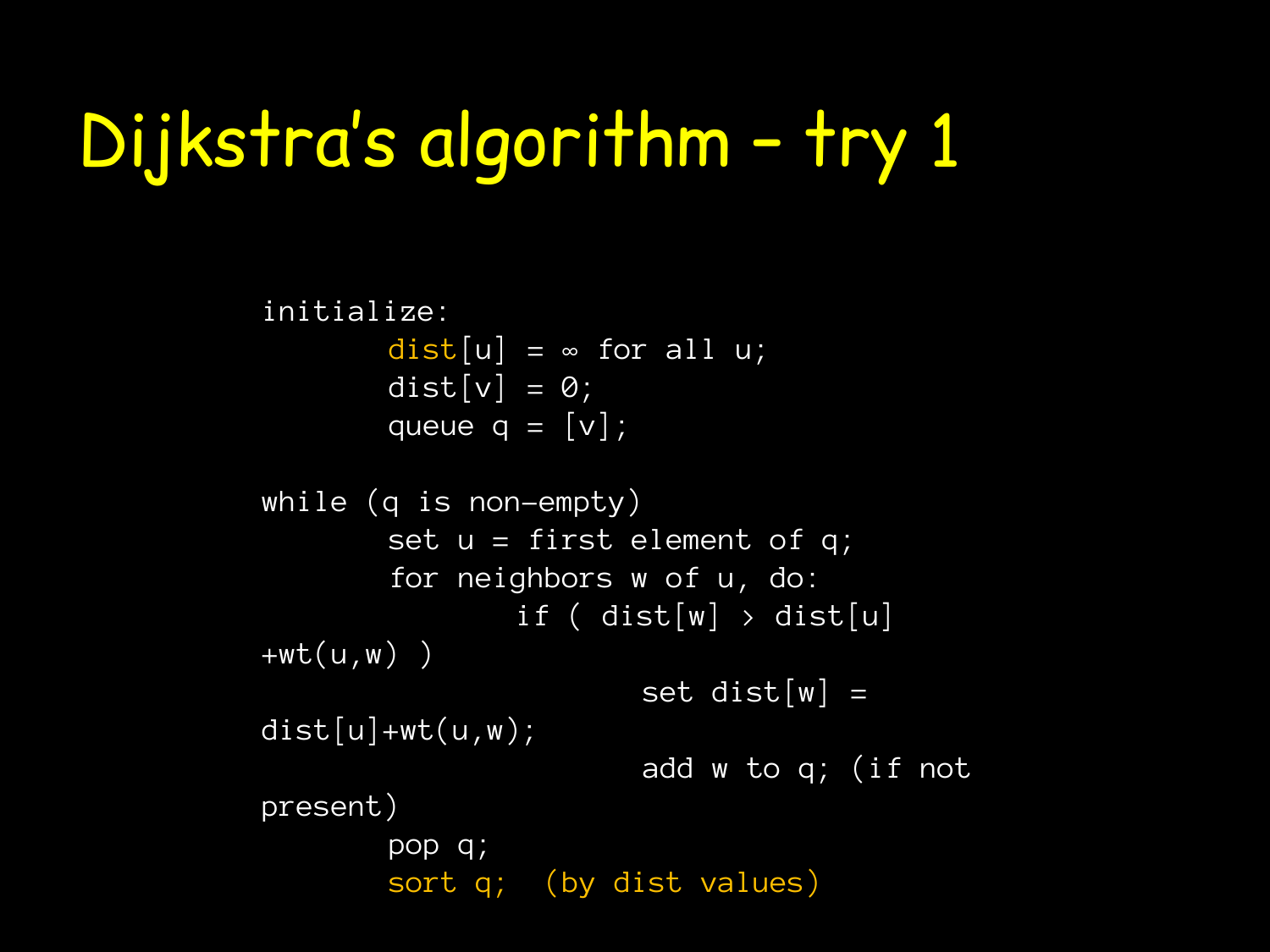

# Dijkstra’s algorithm – try 1
initialize:
	dist[u] = ∞ for all u;
	dist[v] = 0;
	queue q = [v];

while (q is non-empty)
	set u = first element of q;
	for neighbors w of u, do:
		if ( dist[w] > dist[u]+wt(u,w) )
			set dist[w] = dist[u]+wt(u,w);
			add w to q; (if not present)
	pop q;
	sort q;  (by dist values)